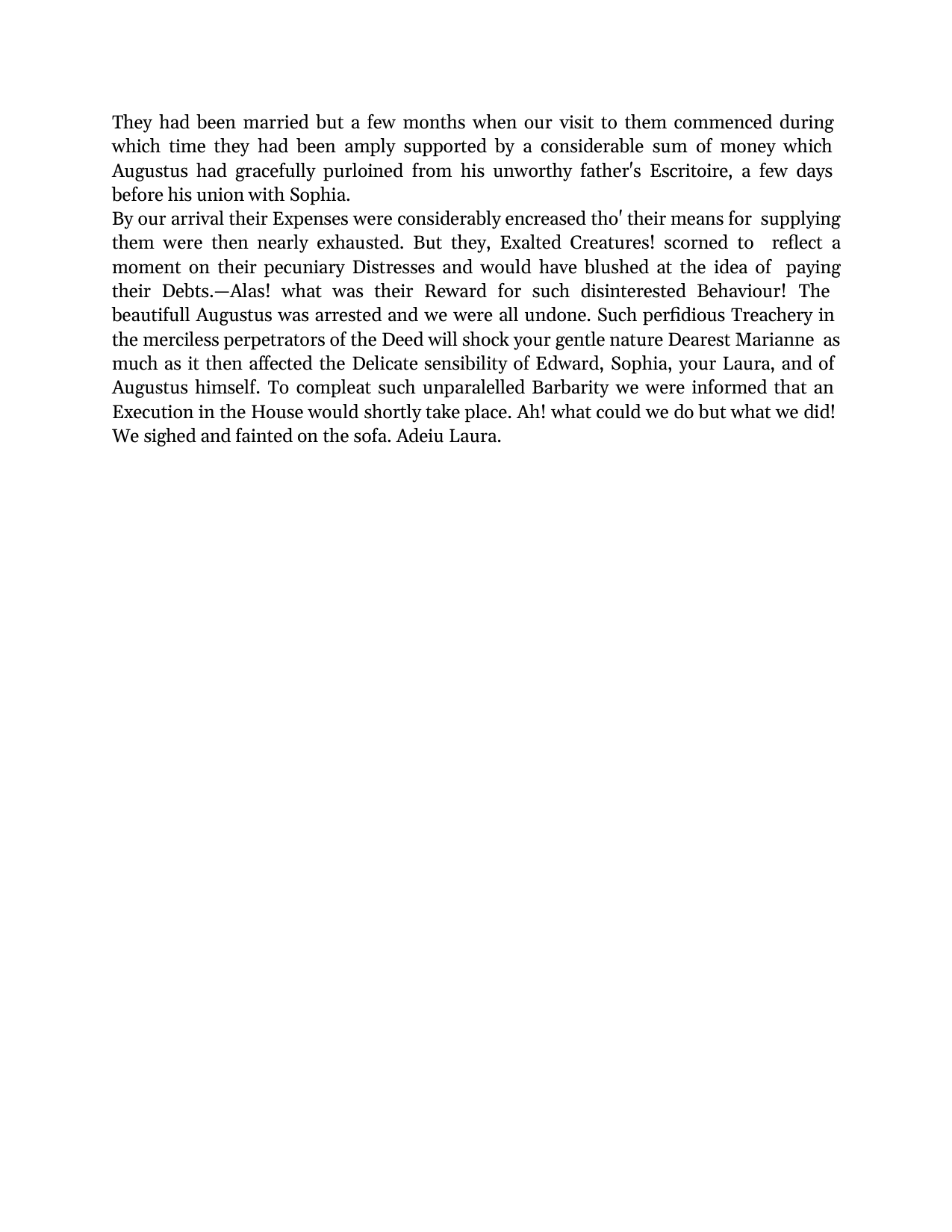

They had been married but a few months when our visit to them commenced during  which time they had been amply supported by a considerable sum of money which  Augustus had gracefully purloined from his unworthy father's Escritoire, a few days  before his union with Sophia.
By our arrival their Expenses were considerably encreased tho' their means for  supplying them were then nearly exhausted. But they, Exalted Creatures! scorned to  reflect a moment on their pecuniary Distresses and would have blushed at the idea of  paying their Debts.—Alas! what was their Reward for such disinterested Behaviour! The  beautifull Augustus was arrested and we were all undone. Such perfidious Treachery in  the merciless perpetrators of the Deed will shock your gentle nature Dearest Marianne  as much as it then affected the Delicate sensibility of Edward, Sophia, your Laura, and of  Augustus himself. To compleat such unparalelled Barbarity we were informed that an  Execution in the House would shortly take place. Ah! what could we do but what we did!  We sighed and fainted on the sofa. Adeiu Laura.